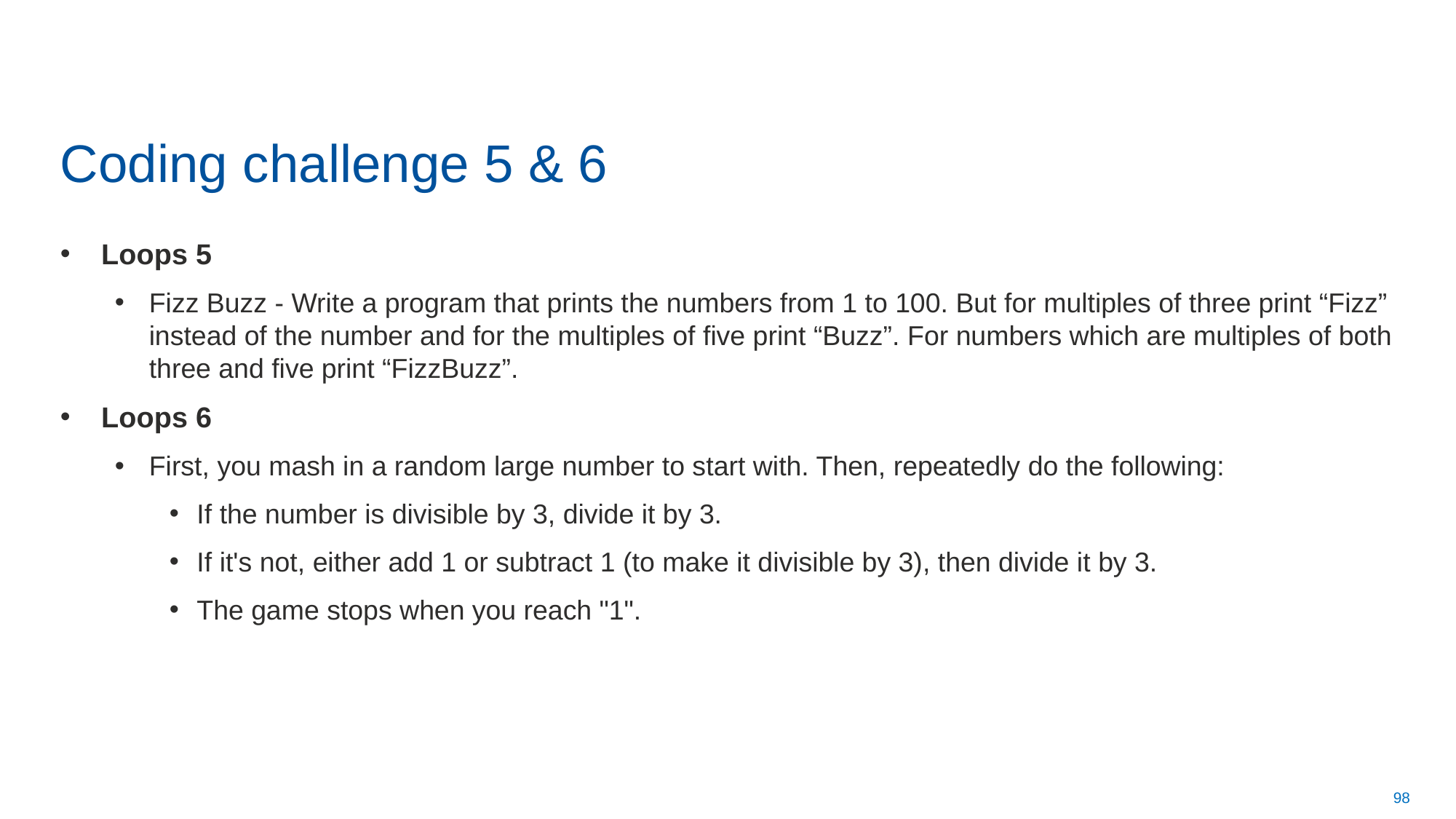

# Coding challenge 5 & 6
Loops 5
Fizz Buzz - Write a program that prints the numbers from 1 to 100. But for multiples of three print “Fizz” instead of the number and for the multiples of five print “Buzz”. For numbers which are multiples of both three and five print “FizzBuzz”.
Loops 6
First, you mash in a random large number to start with. Then, repeatedly do the following:
If the number is divisible by 3, divide it by 3.
If it's not, either add 1 or subtract 1 (to make it divisible by 3), then divide it by 3.
The game stops when you reach "1".